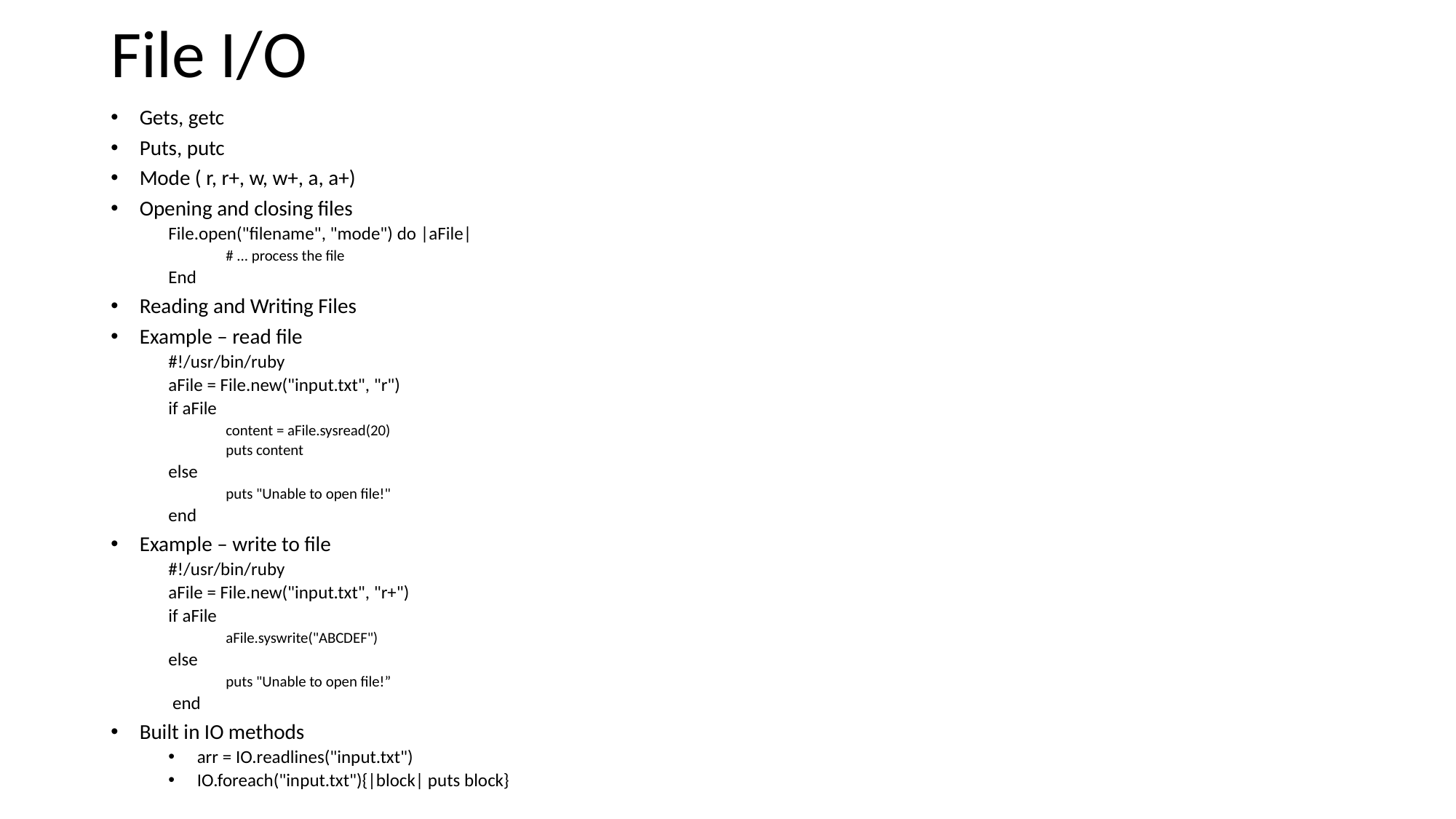

# File I/O
Gets, getc
Puts, putc
Mode ( r, r+, w, w+, a, a+)
Opening and closing files
File.open("filename", "mode") do |aFile|
# ... process the file
End
Reading and Writing Files
Example – read file
#!/usr/bin/ruby
aFile = File.new("input.txt", "r")
if aFile
content = aFile.sysread(20)
puts content
else
puts "Unable to open file!"
end
Example – write to file
#!/usr/bin/ruby
aFile = File.new("input.txt", "r+")
if aFile
aFile.syswrite("ABCDEF")
else
puts "Unable to open file!”
 end
Built in IO methods
arr = IO.readlines("input.txt")
IO.foreach("input.txt"){|block| puts block}